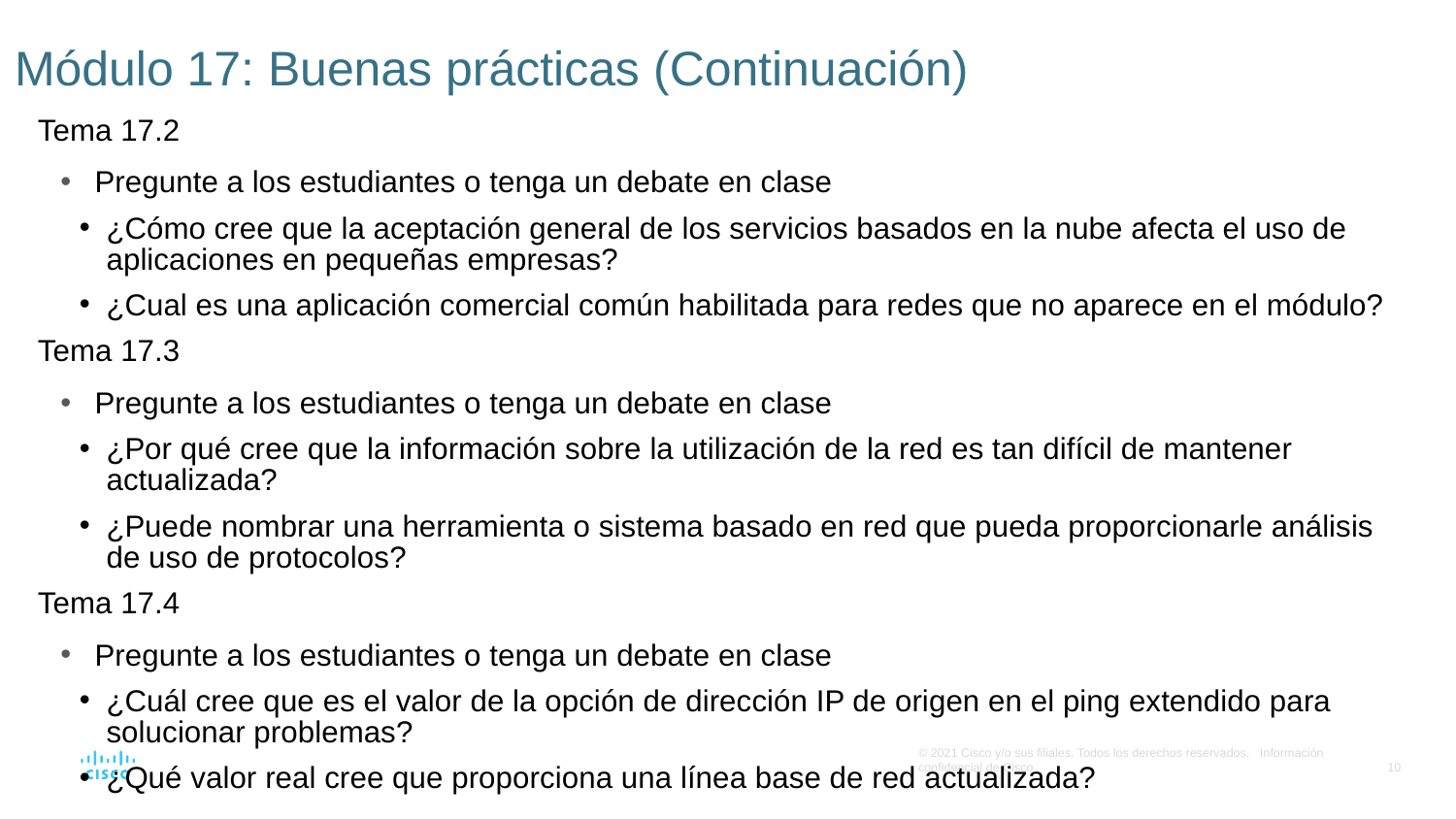

# Módulo 17: Buenas prácticas (Continuación)
Tema 17.2
Pregunte a los estudiantes o tenga un debate en clase
¿Cómo cree que la aceptación general de los servicios basados en la nube afecta el uso de aplicaciones en pequeñas empresas?
¿Cual es una aplicación comercial común habilitada para redes que no aparece en el módulo?
Tema 17.3
Pregunte a los estudiantes o tenga un debate en clase
¿Por qué cree que la información sobre la utilización de la red es tan difícil de mantener actualizada?
¿Puede nombrar una herramienta o sistema basado en red que pueda proporcionarle análisis de uso de protocolos?
Tema 17.4
Pregunte a los estudiantes o tenga un debate en clase
¿Cuál cree que es el valor de la opción de dirección IP de origen en el ping extendido para solucionar problemas?
¿Qué valor real cree que proporciona una línea base de red actualizada?